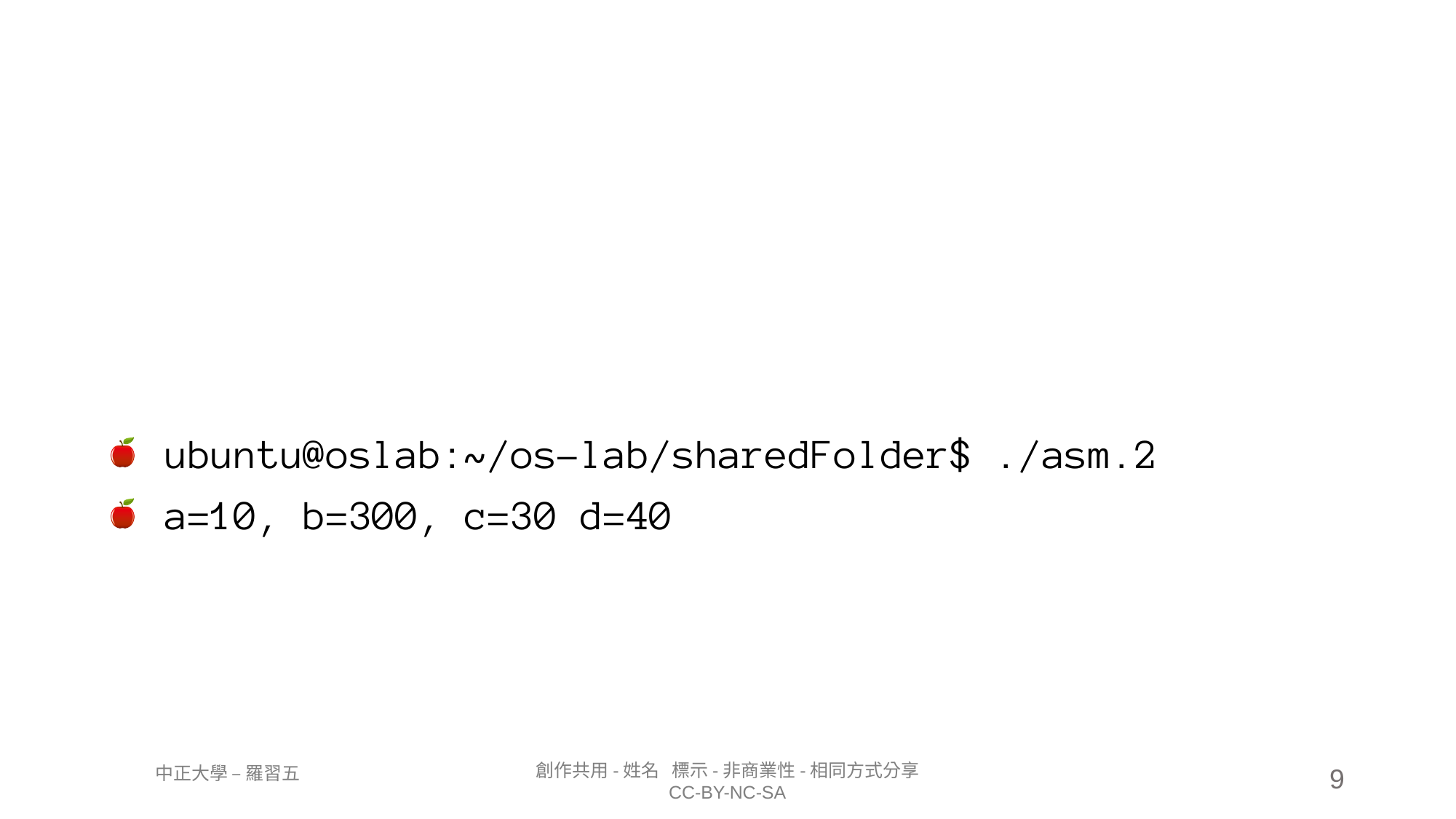

#
ubuntu@oslab:~/os-lab/sharedFolder$ ./asm.2
a=10, b=300, c=30 d=40